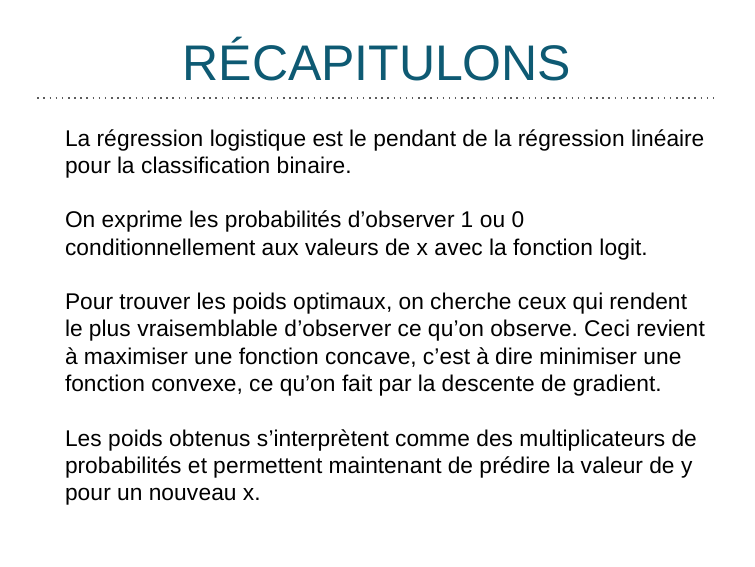

# RÉCAPITULONS
La régression logistique est le pendant de la régression linéaire pour la classification binaire.

On exprime les probabilités d’observer 1 ou 0 conditionnellement aux valeurs de x avec la fonction logit.

Pour trouver les poids optimaux, on cherche ceux qui rendent le plus vraisemblable d’observer ce qu’on observe. Ceci revient à maximiser une fonction concave, c’est à dire minimiser une fonction convexe, ce qu’on fait par la descente de gradient.

Les poids obtenus s’interprètent comme des multiplicateurs de probabilités et permettent maintenant de prédire la valeur de y pour un nouveau x.